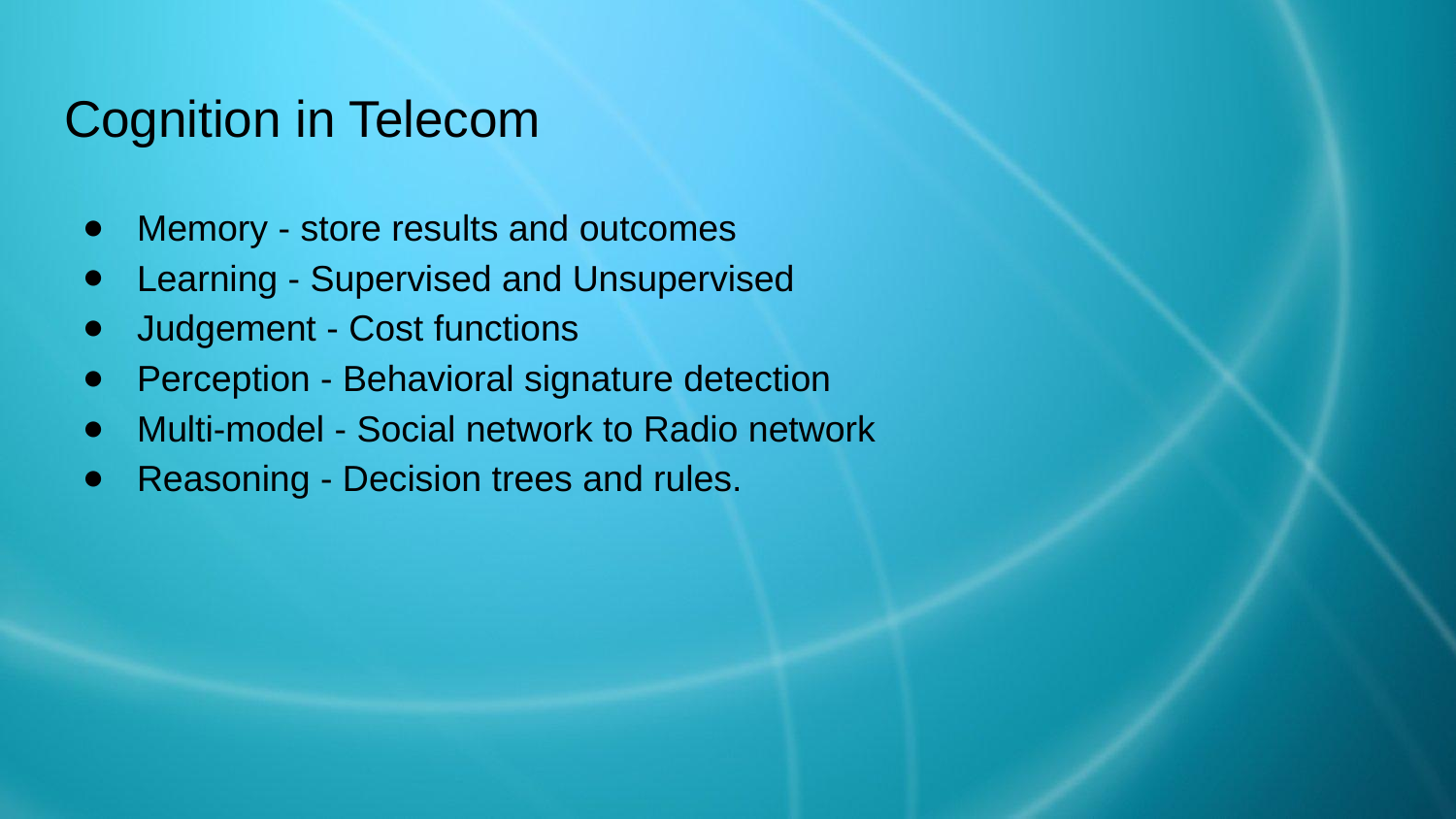

# Cognition in Telecom
Memory - store results and outcomes
Learning - Supervised and Unsupervised
Judgement - Cost functions
Perception - Behavioral signature detection
Multi-model - Social network to Radio network
Reasoning - Decision trees and rules.